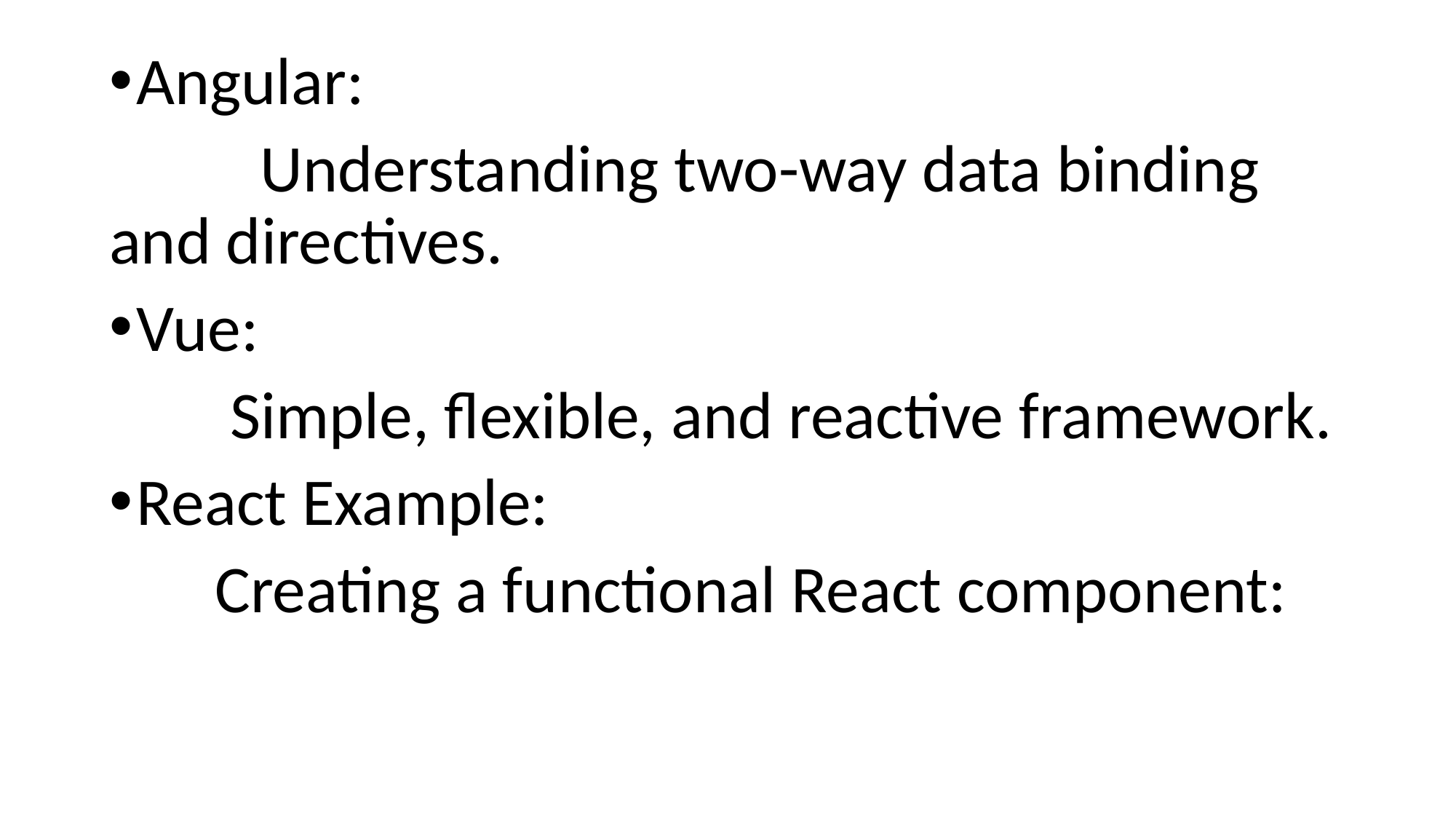

Angular:
          Understanding two-way data binding and directives.
Vue:
        Simple, flexible, and reactive framework.
React Example:
       Creating a functional React component: